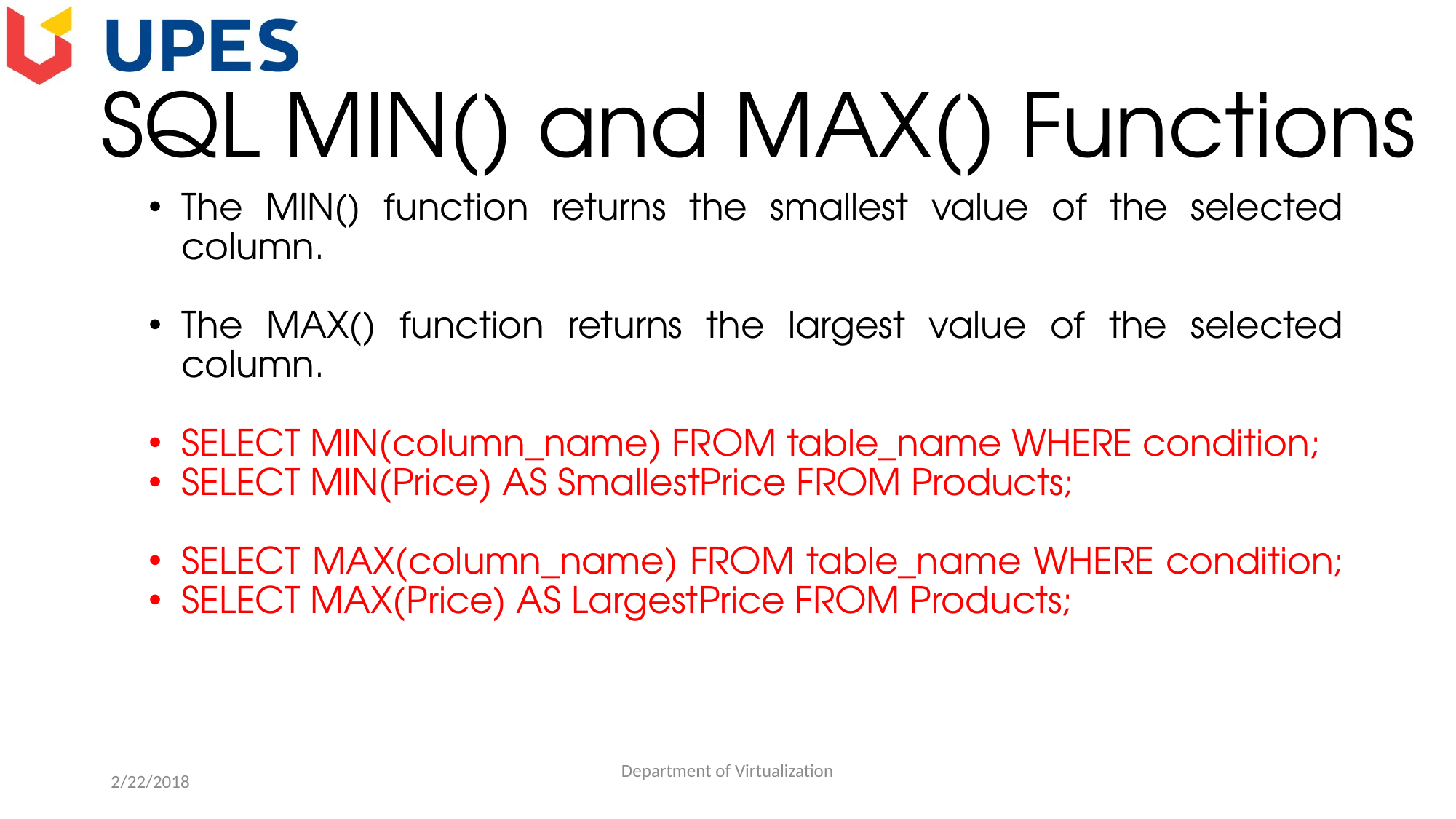

# SQL MIN() and MAX() Functions
The MIN() function returns the smallest value of the selected column.

The MAX() function returns the largest value of the selected column.

SELECT MIN(column_name) FROM table_name WHERE condition;
SELECT MIN(Price) AS SmallestPrice FROM Products;

SELECT MAX(column_name) FROM table_name WHERE condition;
SELECT MAX(Price) AS LargestPrice FROM Products;
2/22/2018
Department of Virtualization

24